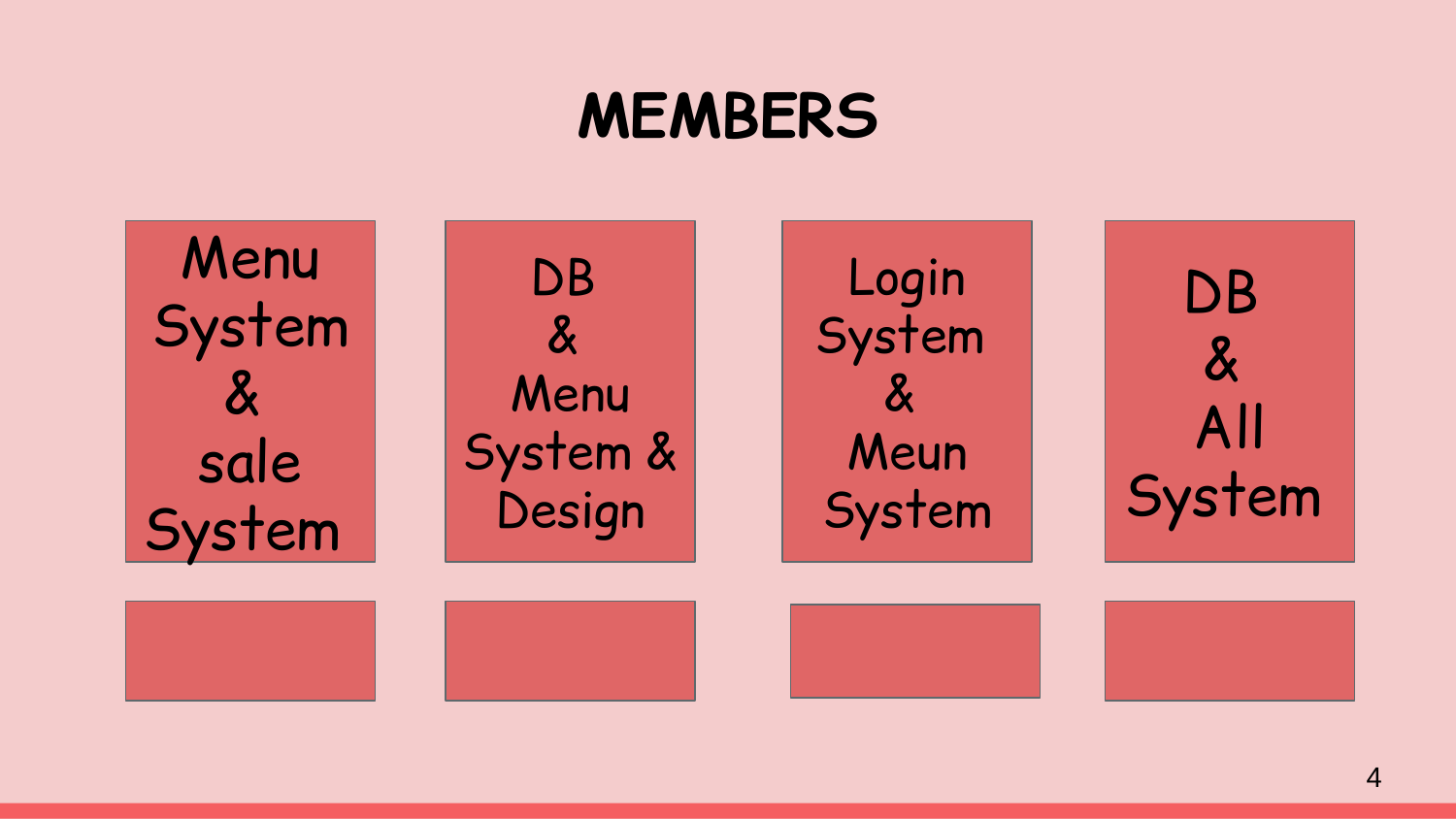

# MEMBERS
Menu System &
sale System
DB
&
Menu System & Design
Login System
&
Meun System
DB
&
All
System

4